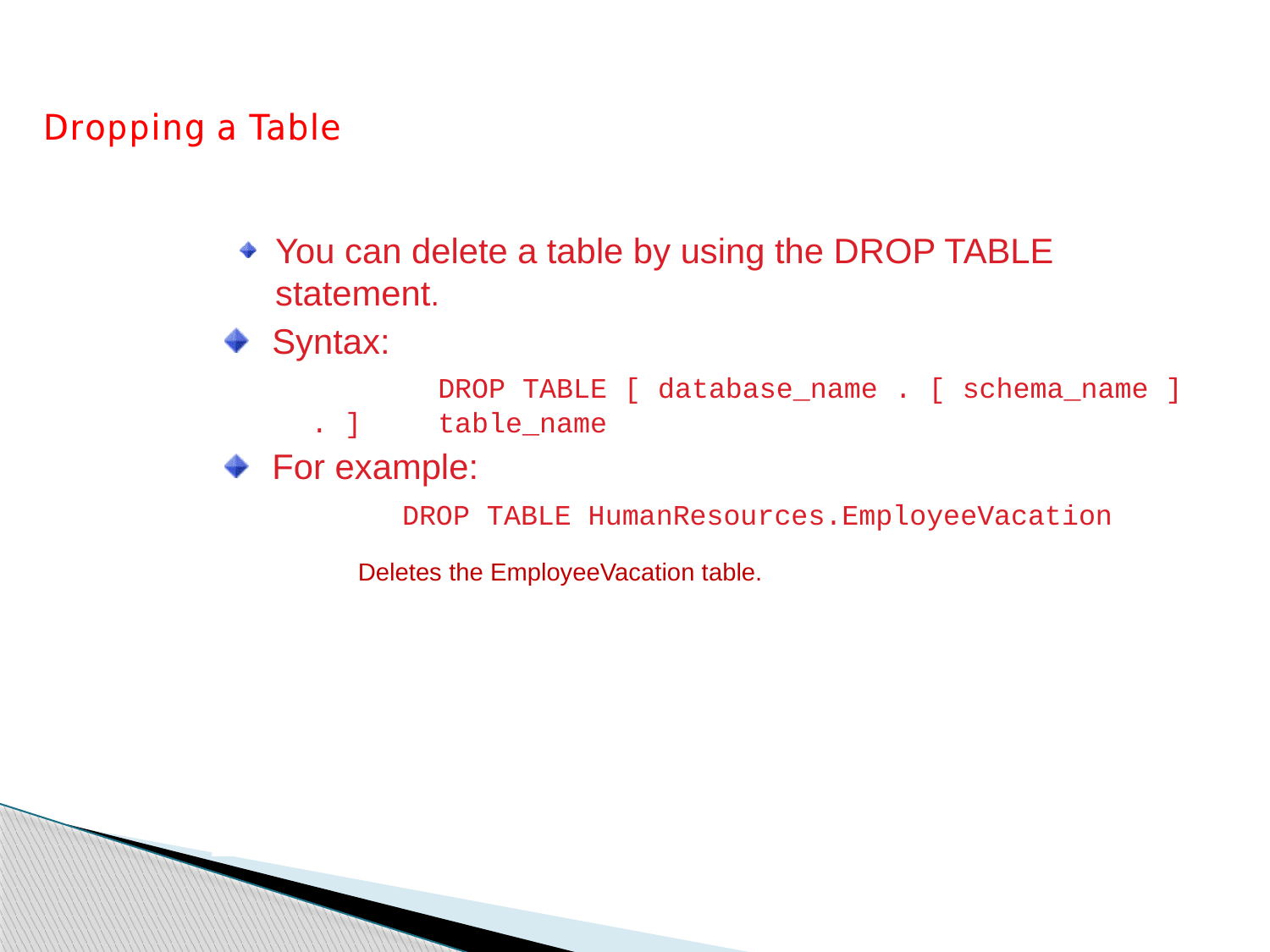

Dropping a Table
You can delete a table by using the DROP TABLE statement.
Syntax:
		DROP TABLE [ database_name . [ schema_name ]	. ] 	table_name
For example:
		DROP TABLE HumanResources.EmployeeVacation

Deletes the EmployeeVacation table.